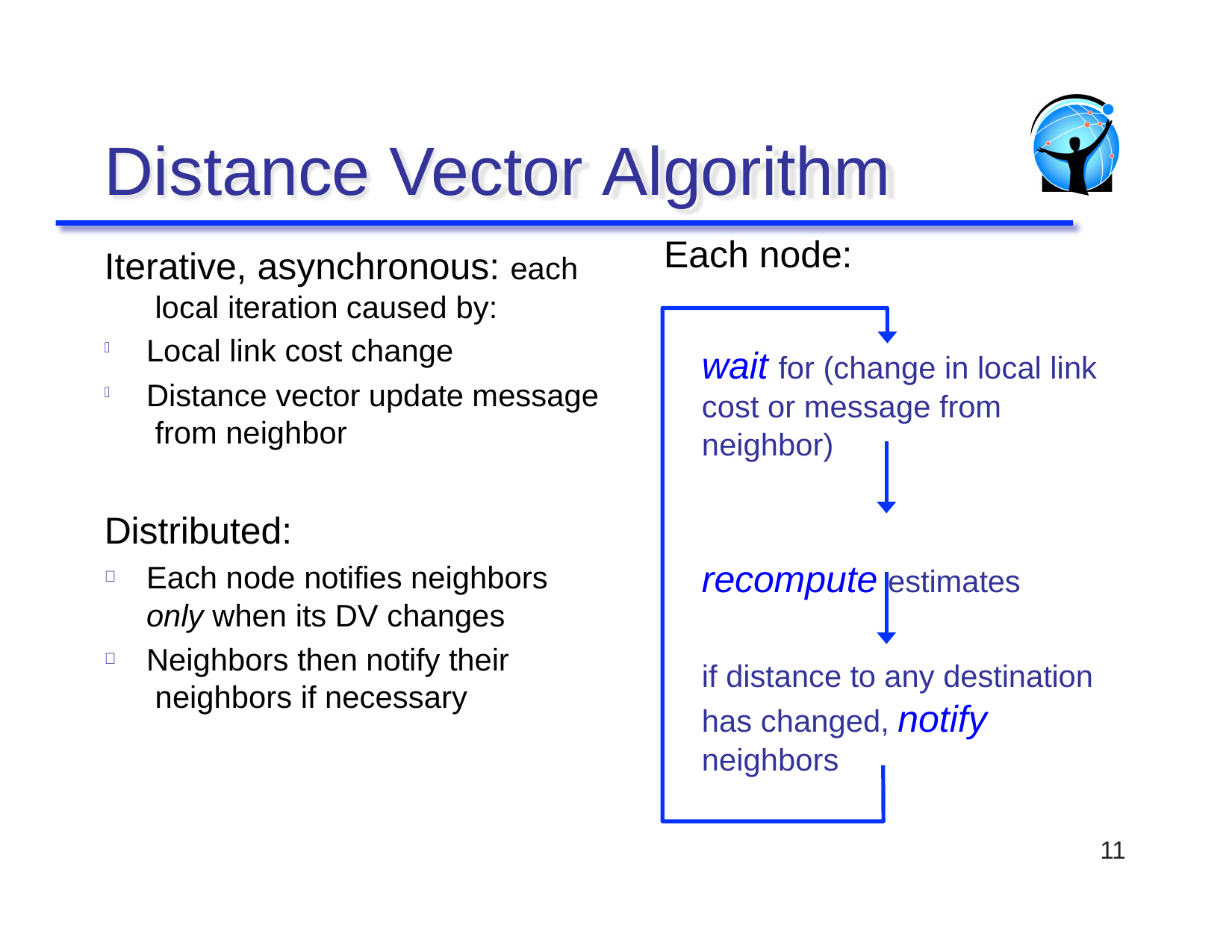

# Distance Vector Algorithm
Each node:

wait for (change in local link  cost or message from neighbor)

recompute estimates
Iterative, asynchronous: each  local iteration caused by:
Local link cost change
Distance vector update message  from neighbor

Distributed:
Each node notifies neighbors
only when its DV changes
Neighbors then notify their  neighbors if necessary

if distance to any destination  has changed, notify neighbors
11